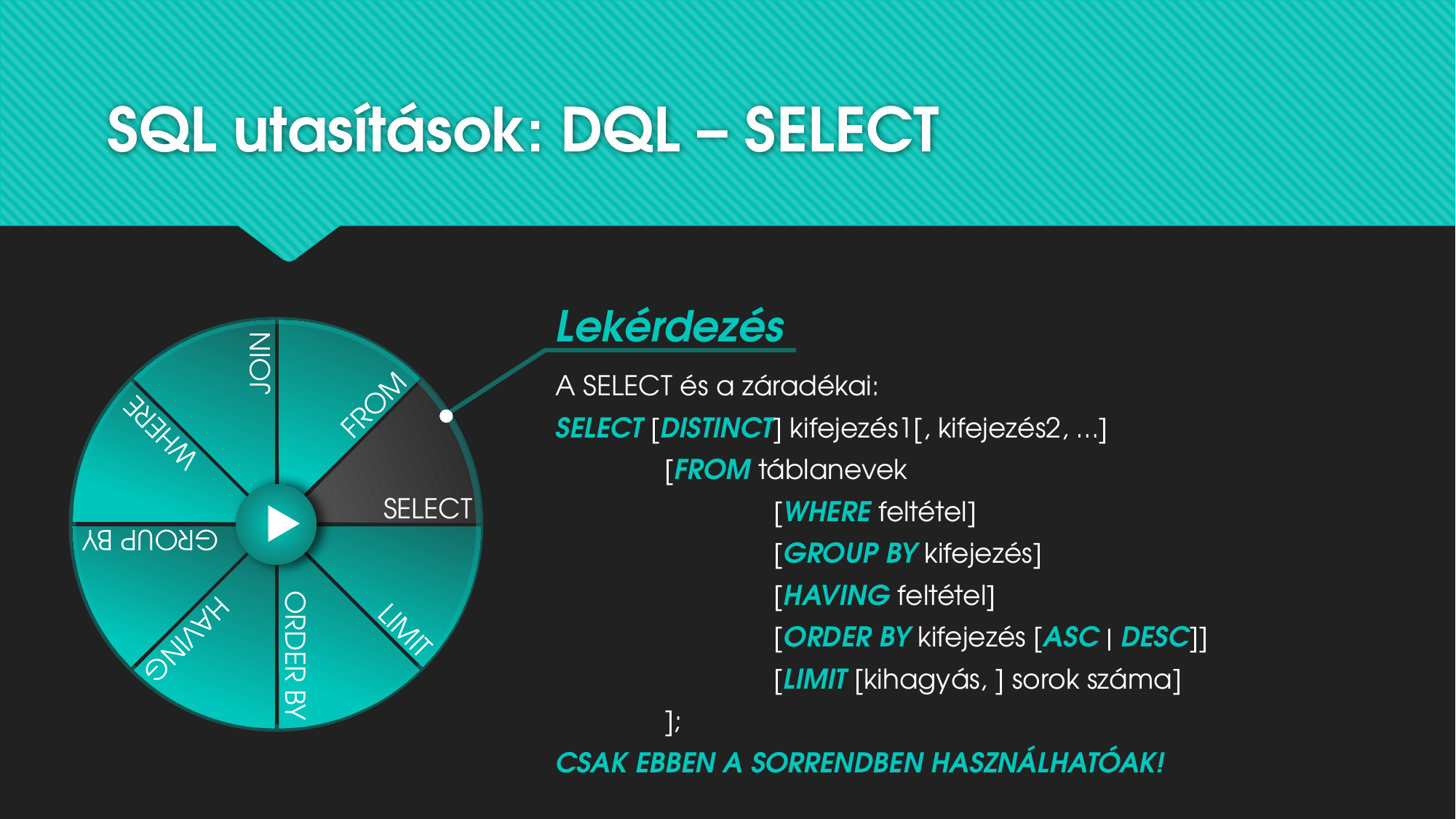

# SQL utasítások: DQL – SELECT
Lekérdezés
A SELECT és a záradékai:
SELECT [DISTINCT] kifejezés1[, kifejezés2, …]
	[FROM táblanevek
		[WHERE feltétel]
		[GROUP BY kifejezés]
		[HAVING feltétel]
		[ORDER BY kifejezés [ASC | DESC]]
		[LIMIT [kihagyás, ] sorok száma]
	];
CSAK EBBEN A SORRENDBEN HASZNÁLHATÓAK!

JOIN
FROM
WHERE
SELECT
GROUP BY
LIMIT
HAVING
ORDER BY